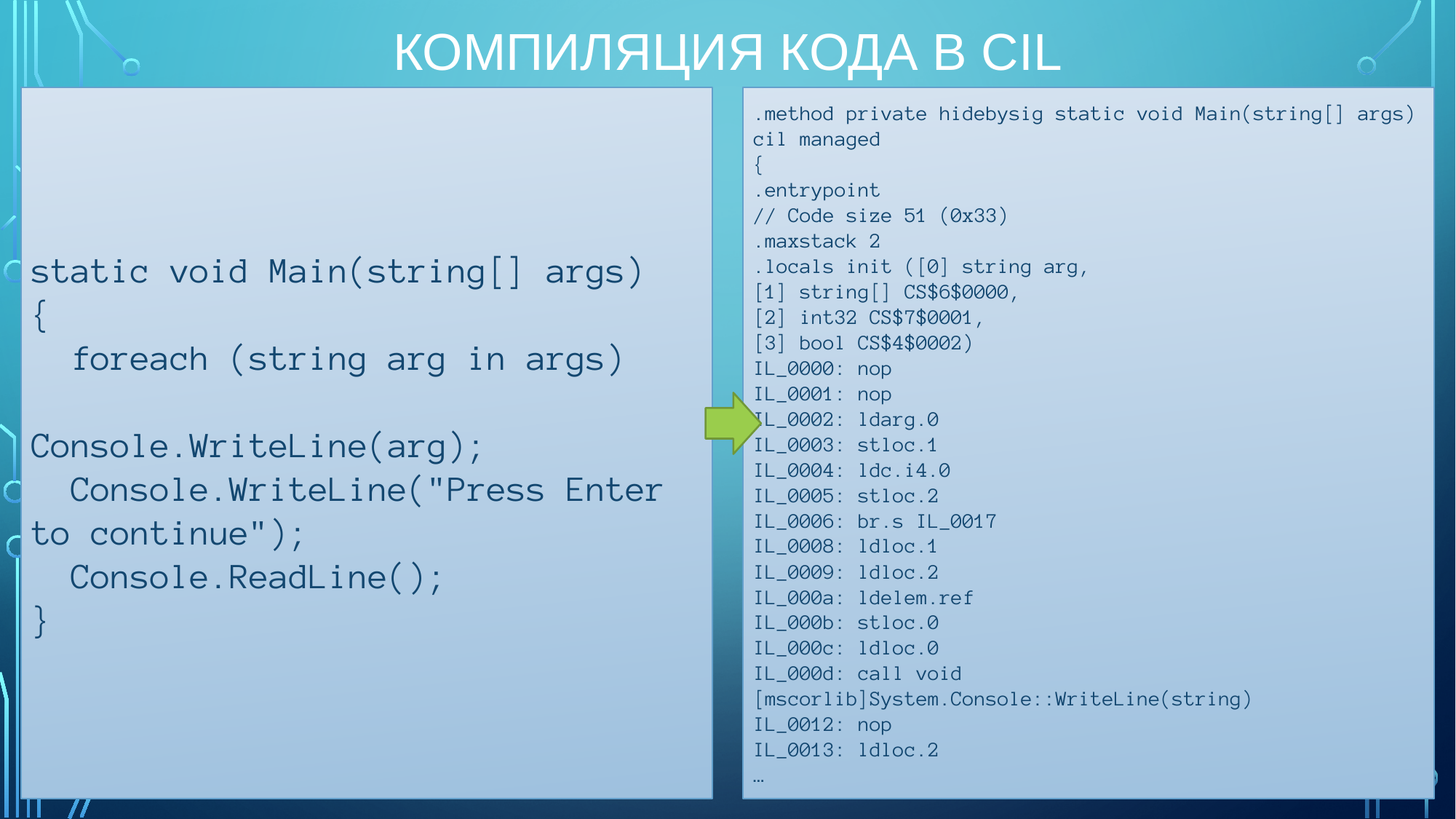

# Компиляция кода в CIL
.method private hidebysig static void Main(string[] args) cil managed
{
.entrypoint
// Code size 51 (0x33)
.maxstack 2
.locals init ([0] string arg,
[1] string[] CS$6$0000,
[2] int32 CS$7$0001,
[3] bool CS$4$0002)
IL_0000: nop
IL_0001: nop
IL_0002: ldarg.0
IL_0003: stloc.1
IL_0004: ldc.i4.0
IL_0005: stloc.2
IL_0006: br.s IL_0017
IL_0008: ldloc.1
IL_0009: ldloc.2
IL_000a: ldelem.ref
IL_000b: stloc.0
IL_000c: ldloc.0
IL_000d: call void [mscorlib]System.Console::WriteLine(string)
IL_0012: nop
IL_0013: ldloc.2
…
static void Main(string[] args)
{
  foreach (string arg in args)          	Console.WriteLine(arg);
  Console.WriteLine("Press Enter to continue");
  Console.ReadLine();
}